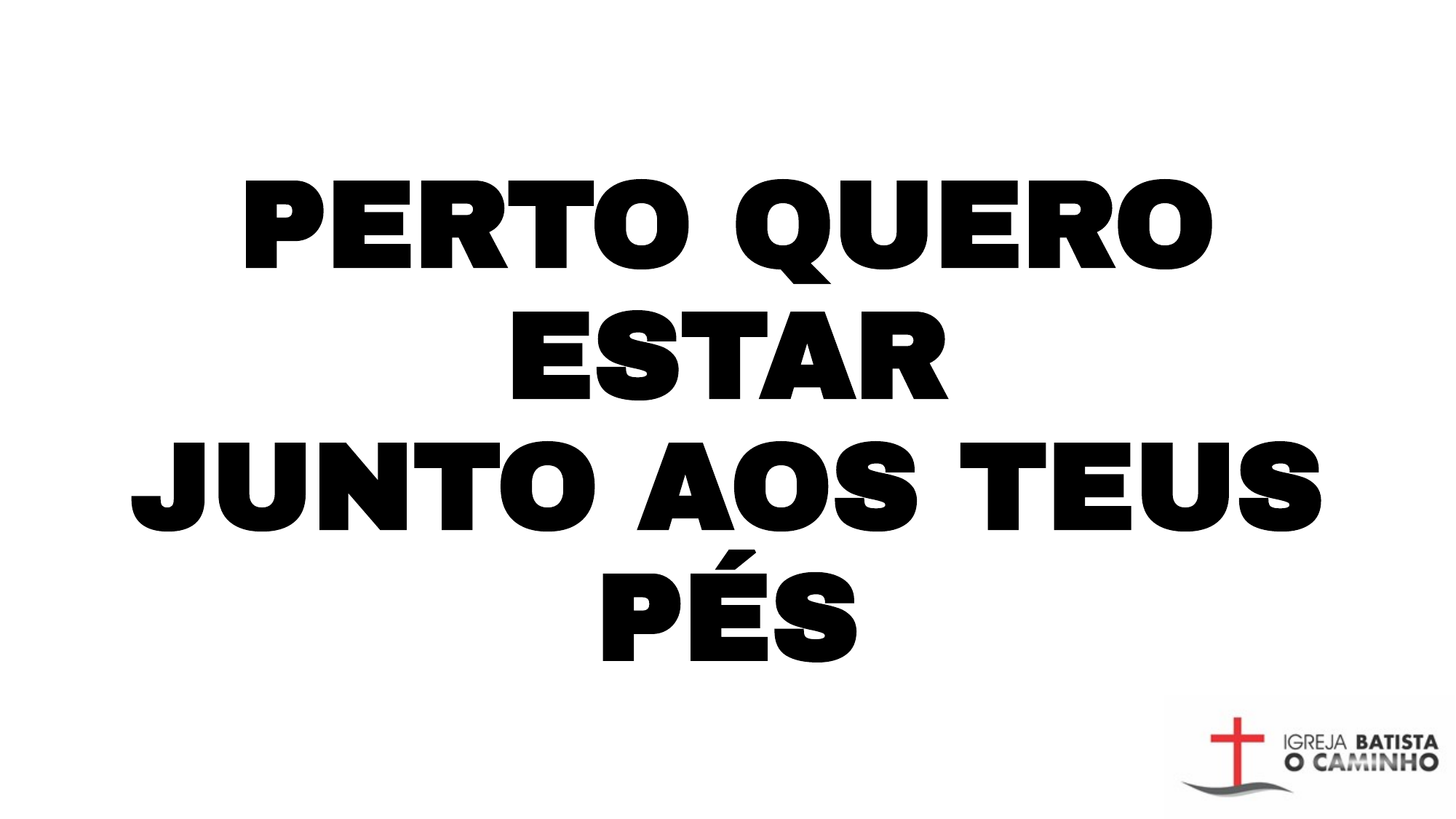

# Perto quero estar Junto aos teus pés